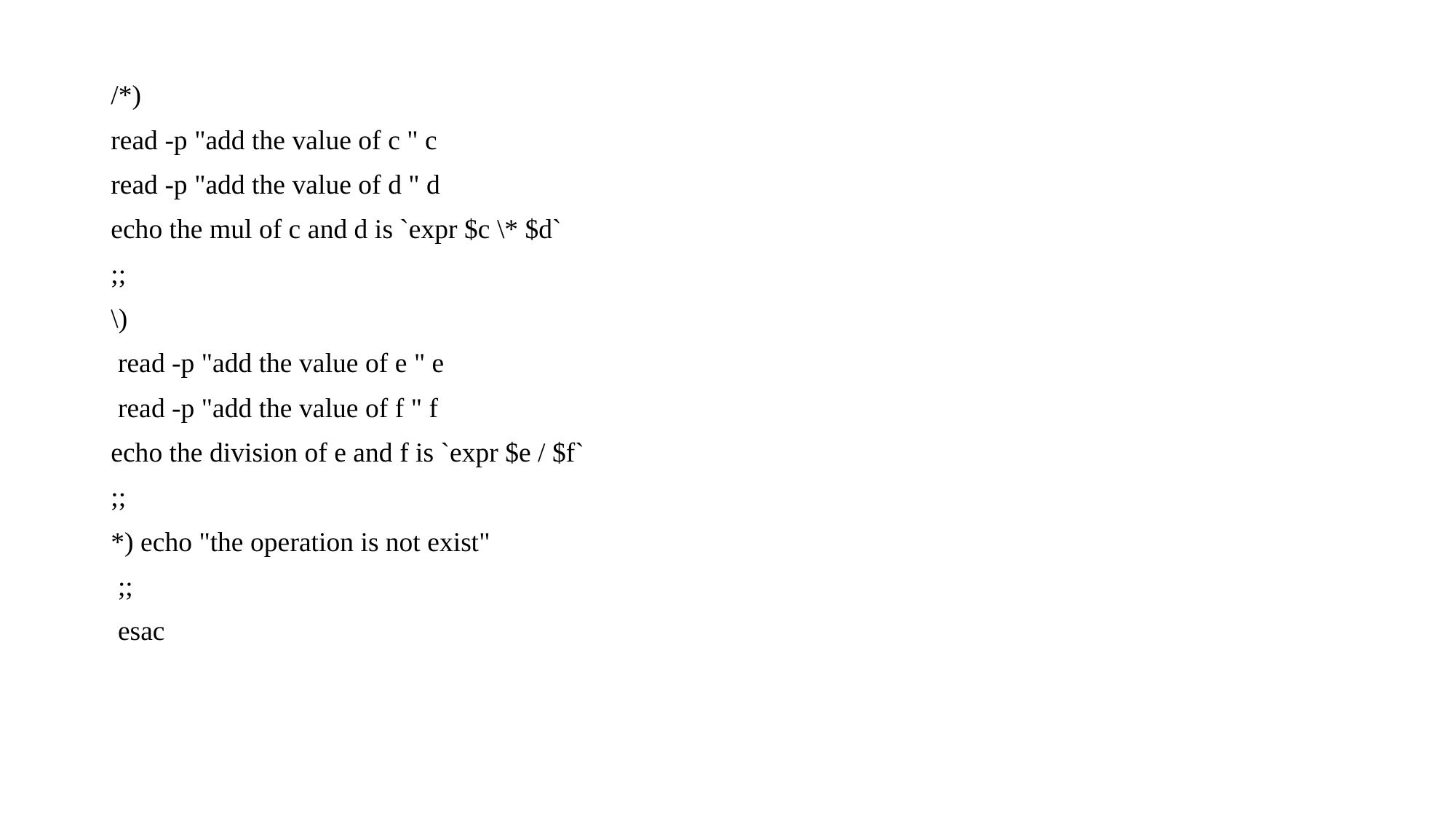

/*)
read -p "add the value of c " c
read -p "add the value of d " d
echo the mul of c and d is `expr $c \* $d`
;;
\)
 read -p "add the value of e " e
 read -p "add the value of f " f
echo the division of e and f is `expr $e / $f`
;;
*) echo "the operation is not exist"
 ;;
 esac